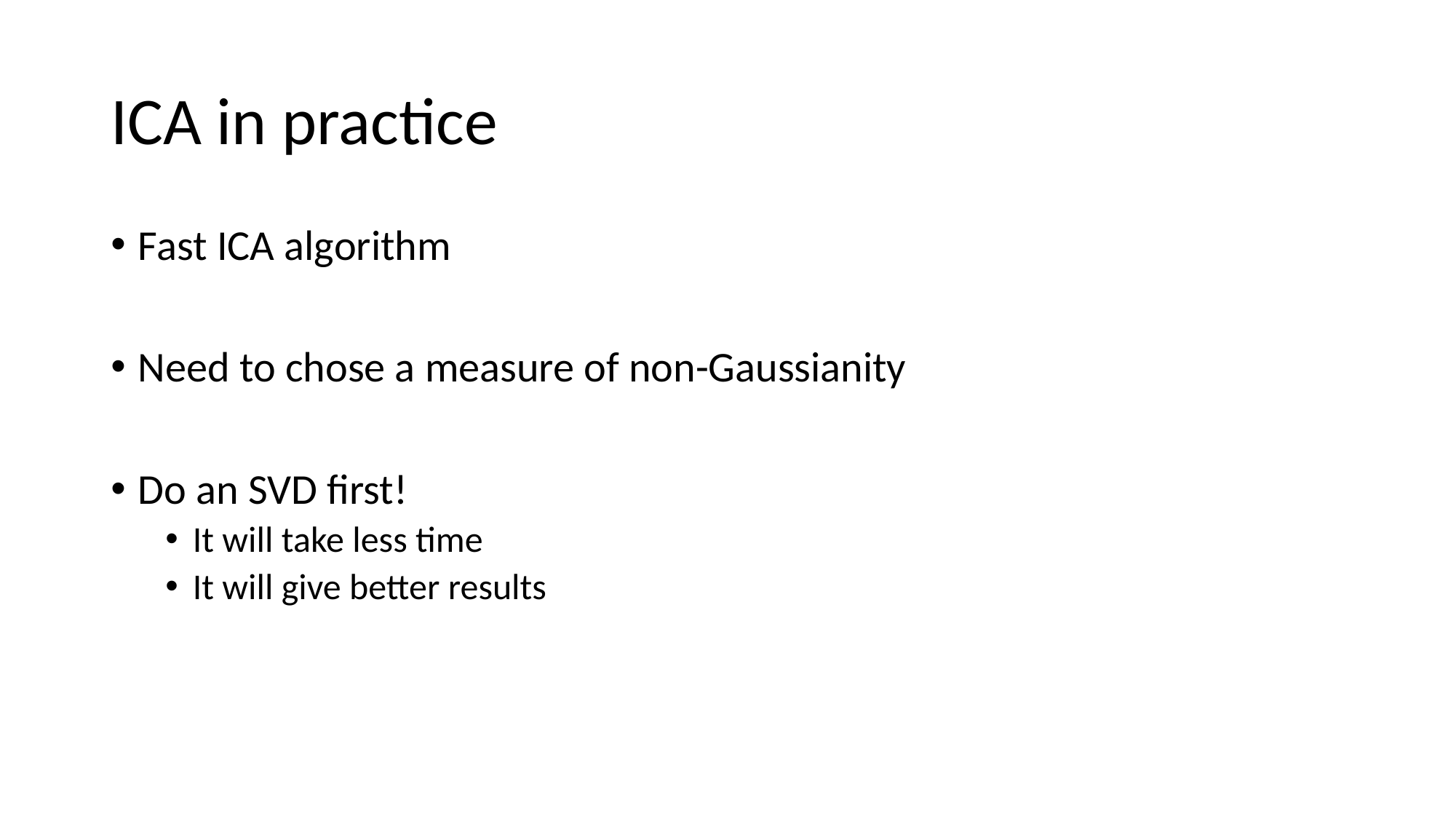

# ICA in practice
Fast ICA algorithm

Need to chose a measure of non-Gaussianity

Do an SVD first!
It will take less time
It will give better results